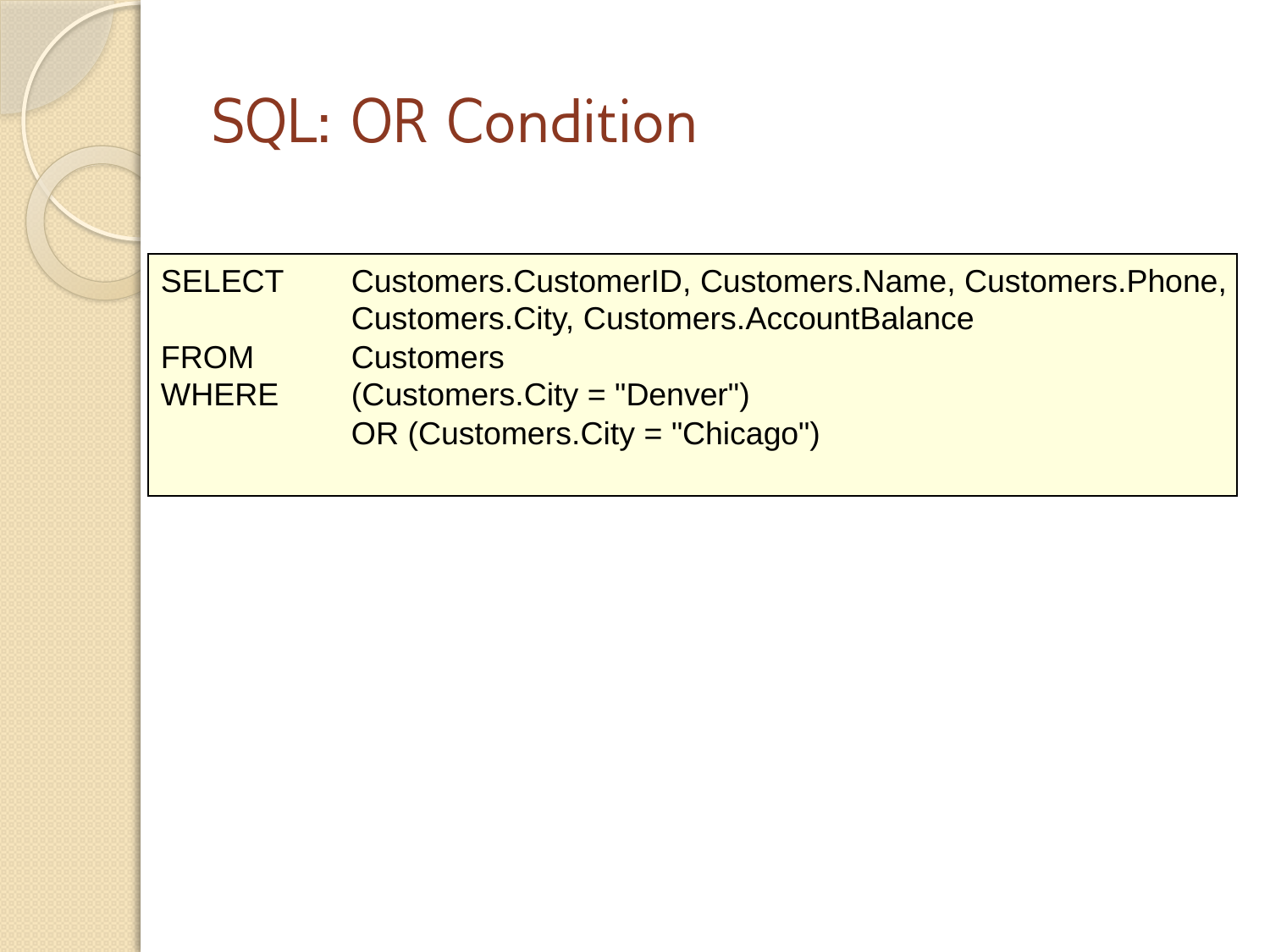

# SQL: OR Condition
SELECT	Customers.CustomerID, Customers.Name, Customers.Phone,
	Customers.City, Customers.AccountBalance
FROM	Customers
WHERE 	(Customers.City = "Denver")
	OR (Customers.City = "Chicago")